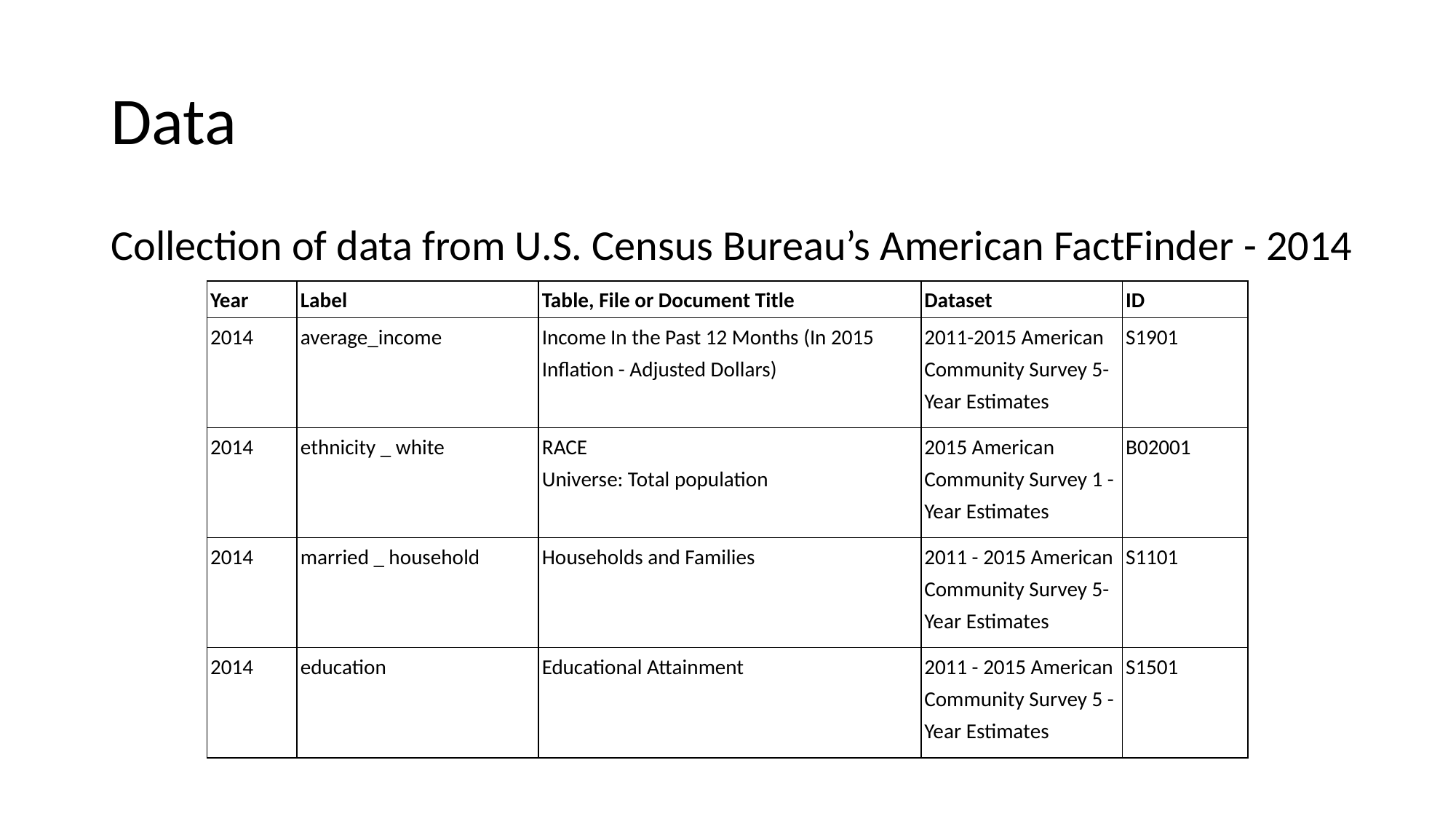

# Data
Collection of data from U.S. Census Bureau’s American FactFinder - 2014
| Year | Label | Table, File or Document Title | Dataset | ID |
| --- | --- | --- | --- | --- |
| 2014 | average\_income | Income In the Past 12 Months (In 2015 Inflation - Adjusted Dollars) | 2011-2015 American Community Survey 5-Year Estimates | S1901 |
| 2014 | ethnicity \_ white | RACE Universe: Total population | 2015 American Community Survey 1 - Year Estimates | B02001 |
| 2014 | married \_ household | Households and Families | 2011 - 2015 American Community Survey 5-Year Estimates | S1101 |
| 2014 | education | Educational Attainment | 2011 - 2015 American Community Survey 5 - Year Estimates | S1501 |